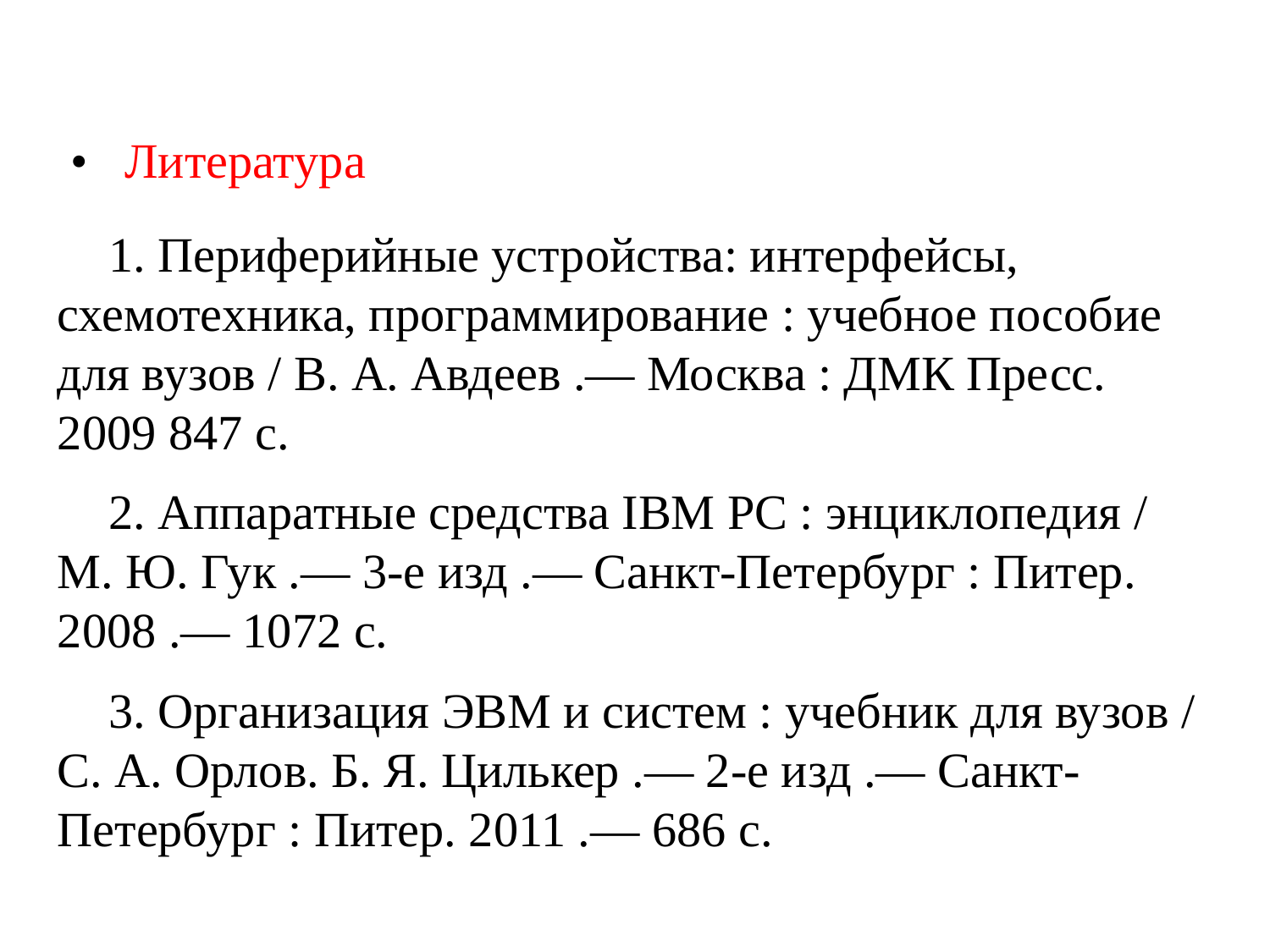

•   Литература
1. Периферийные устройства: интерфейсы, схемотехника, программирова­ние : учебное пособие для вузов / В. А. Авдеев .— Москва : ДМК Пресс. 2009 847 с.
2. Аппаратные средства IBM PC : энциклопедия / М. Ю. Гук .— 3-е изд .— Санкт-Петербург : Питер. 2008 .— 1072 с.
3. Организация ЭВМ и систем : учебник для вузов / С. А. Орлов. Б. Я. Цилькер .— 2-е изд .— Санкт-Петербург : Питер. 2011 .— 686 с.